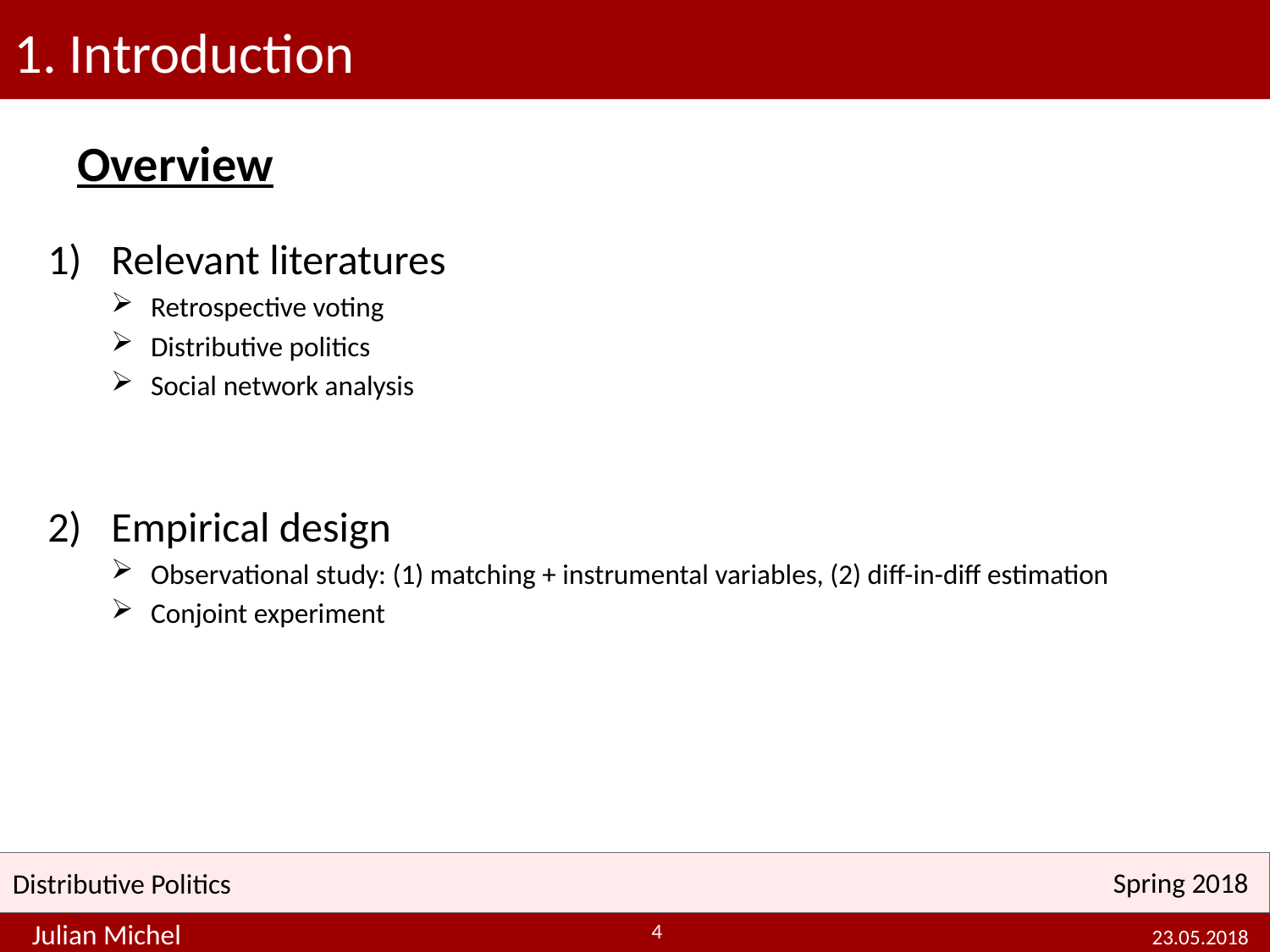

# 1. Introduction
Overview
Relevant literatures
Retrospective voting
Distributive politics
Social network analysis

Empirical design
Observational study: (1) matching + instrumental variables, (2) diff-in-diff estimation
Conjoint experiment

4
23.05.2018